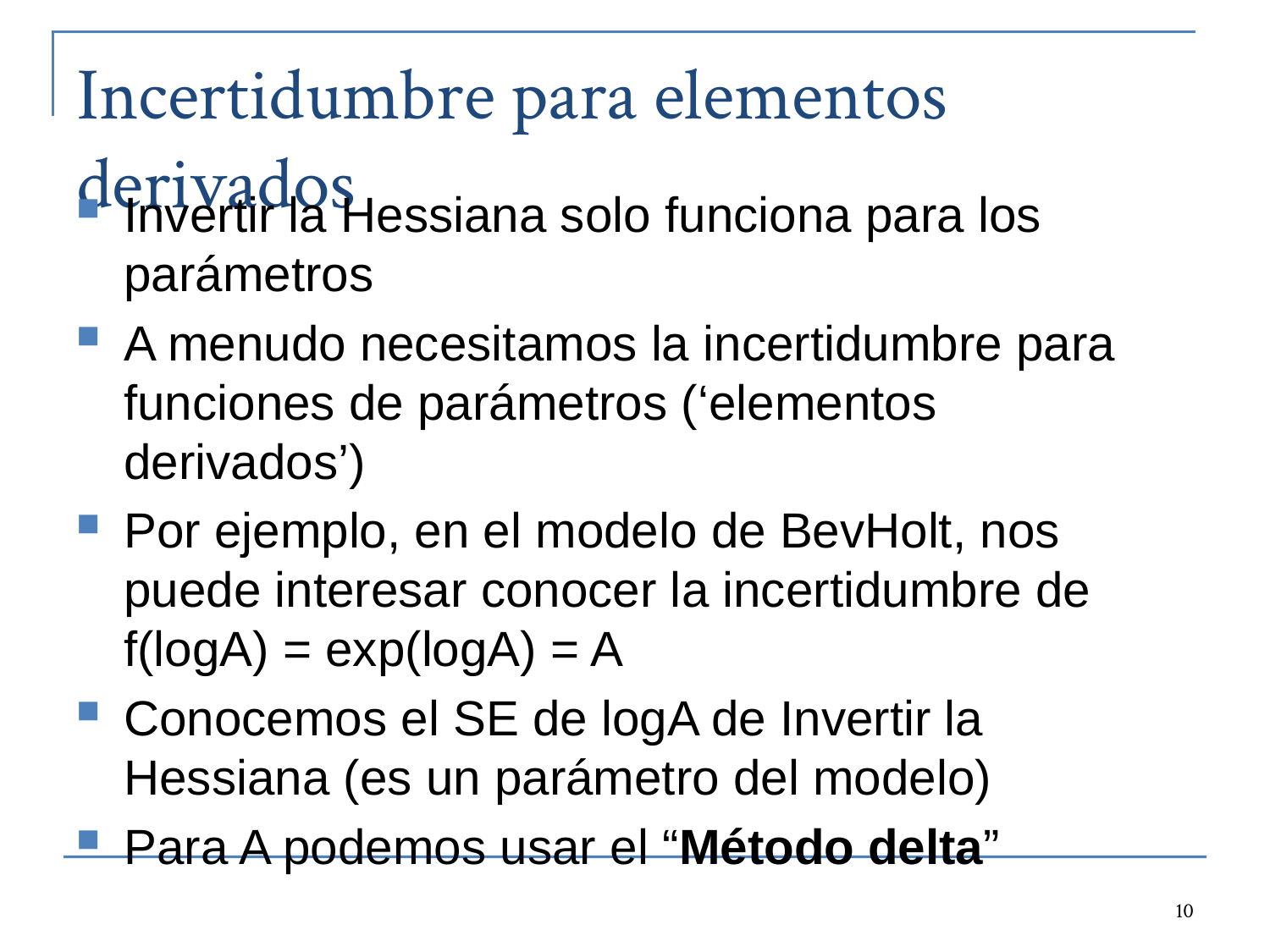

# Incertidumbre para elementos derivados
Invertir la Hessiana solo funciona para los  parámetros
A menudo necesitamos la incertidumbre para funciones de parámetros (‘elementos derivados’)
Por ejemplo, en el modelo de BevHolt, nos puede interesar conocer la incertidumbre de f(logA) = exp(logA) = A
Conocemos el SE de logA de Invertir la Hessiana (es un parámetro del modelo)
Para A podemos usar el “Método delta”
10